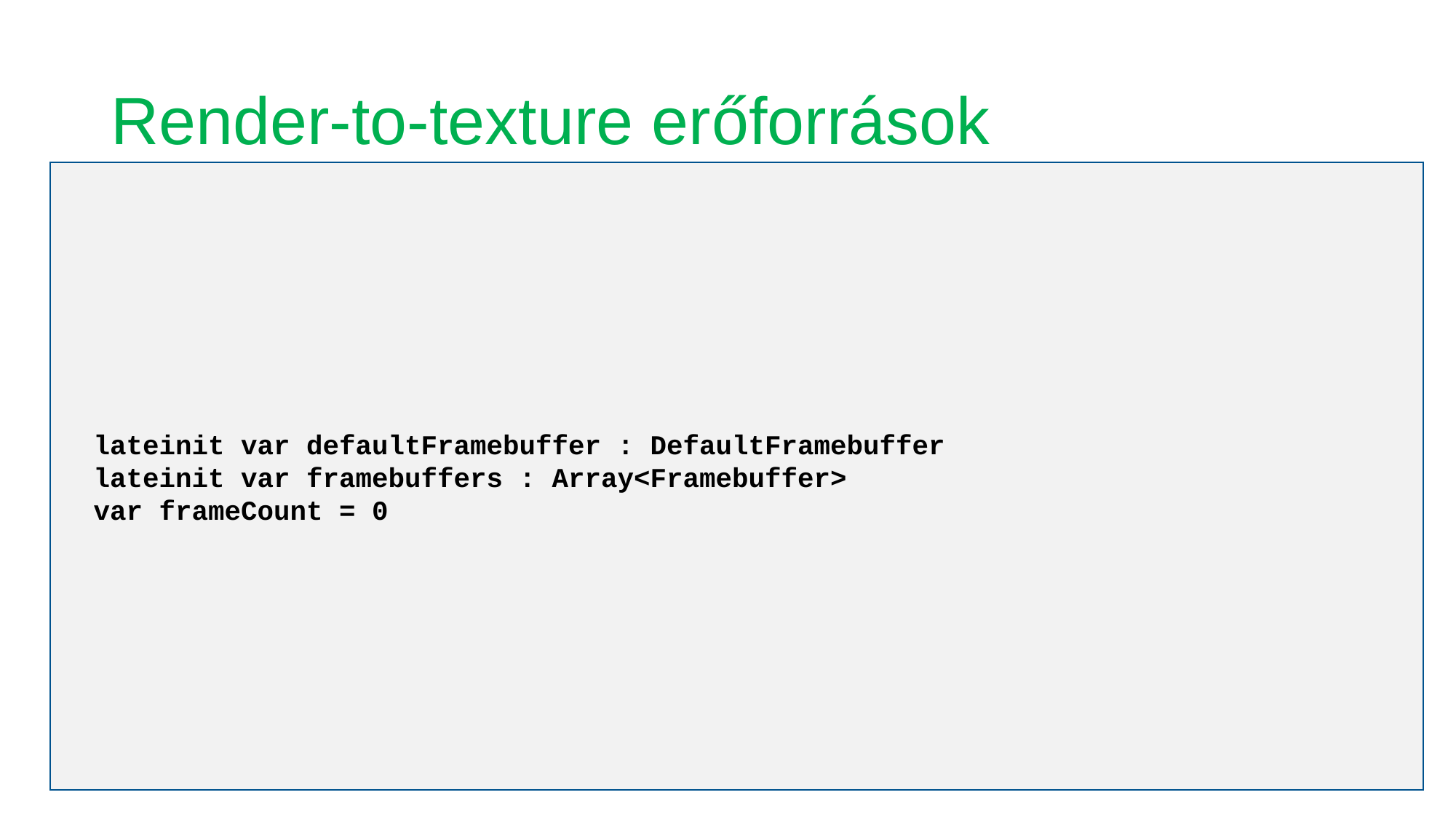

# Render-to-texture erőforrások
  lateinit var defaultFramebuffer : DefaultFramebuffer
  lateinit var framebuffers : Array<Framebuffer>
  var frameCount = 0